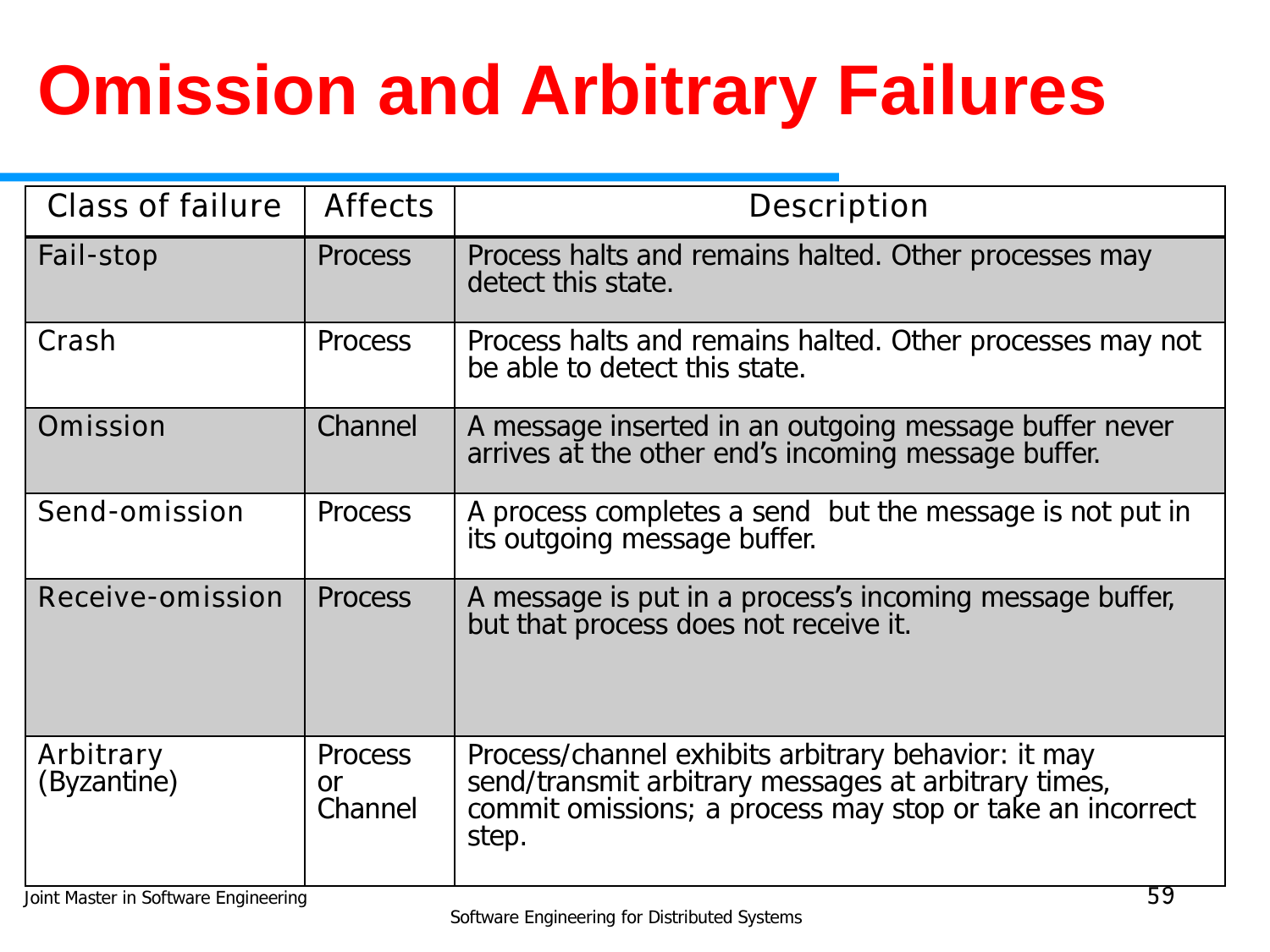

Omission and Arbitrary Failures

| Class of failure | Affects | Description |
| --- | --- | --- |
| Fail-stop | Process | Process halts and remains halted. Other processes may detect this state. |
| Crash | Process | Process halts and remains halted. Other processes may not be able to detect this state. |
| Omission | Channel | A message inserted in an outgoing message buffer never arrives at the other end’s incoming message buffer. |
| Send-omission | Process | A process completes a send but the message is not put in its outgoing message buffer. |
| Receive-omission | Process | A message is put in a process’s incoming message buffer, but that process does not receive it. |
| Arbitrary (Byzantine) | Process or Channel | Process/channel exhibits arbitrary behavior: it may send/transmit arbitrary messages at arbitrary times, commit omissions; a process may stop or take an incorrect step. |
59
Software Engineering for Distributed Systems